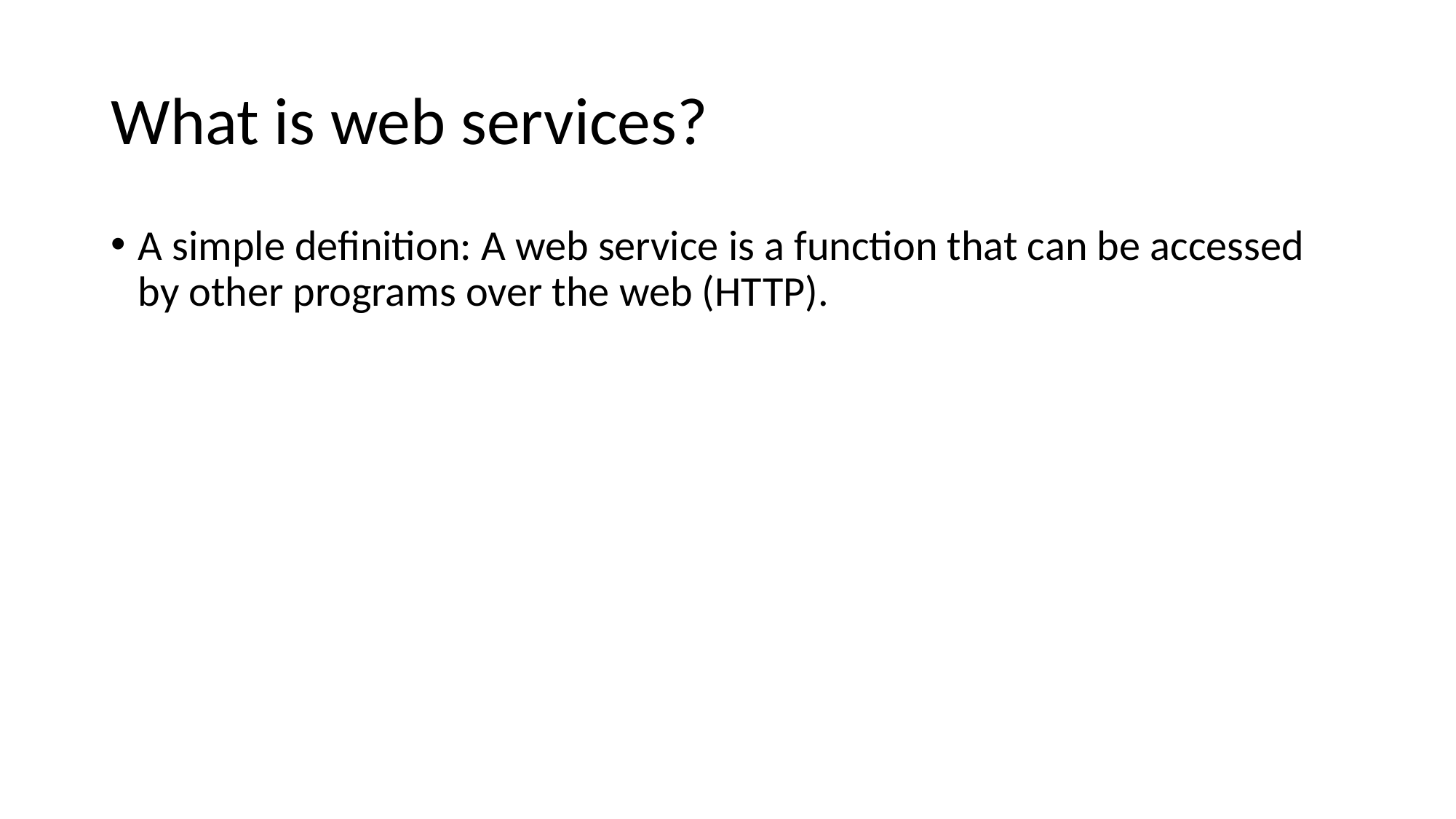

# What is web services?
A simple definition: A web service is a function that can be accessed by other programs over the web (HTTP).